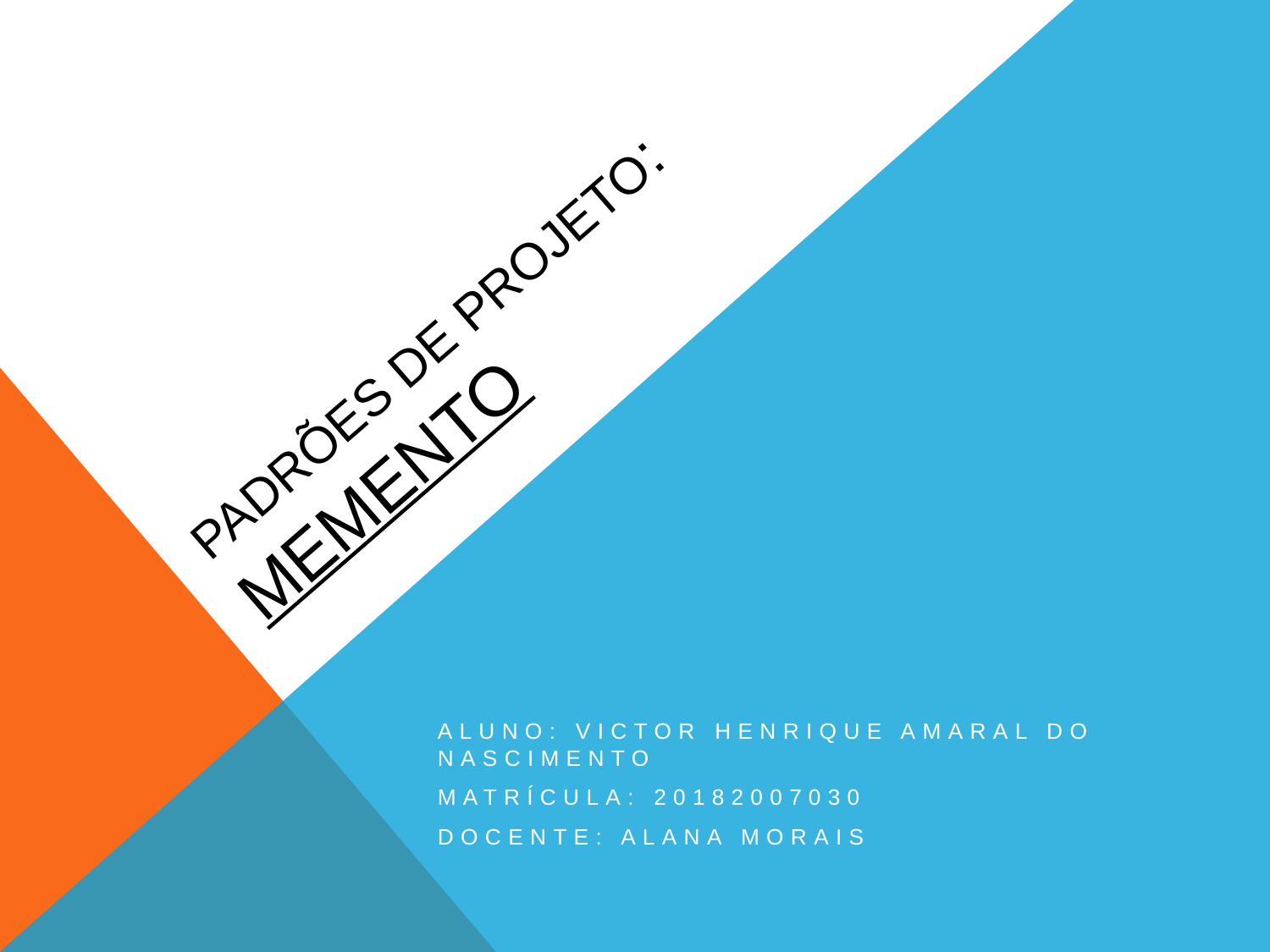

# PADRÕES DE PROJETO: MEMENTO
Aluno: Victor Henrique Amaral do Nascimento
Matrícula: 20182007030
Docente: Alana Morais